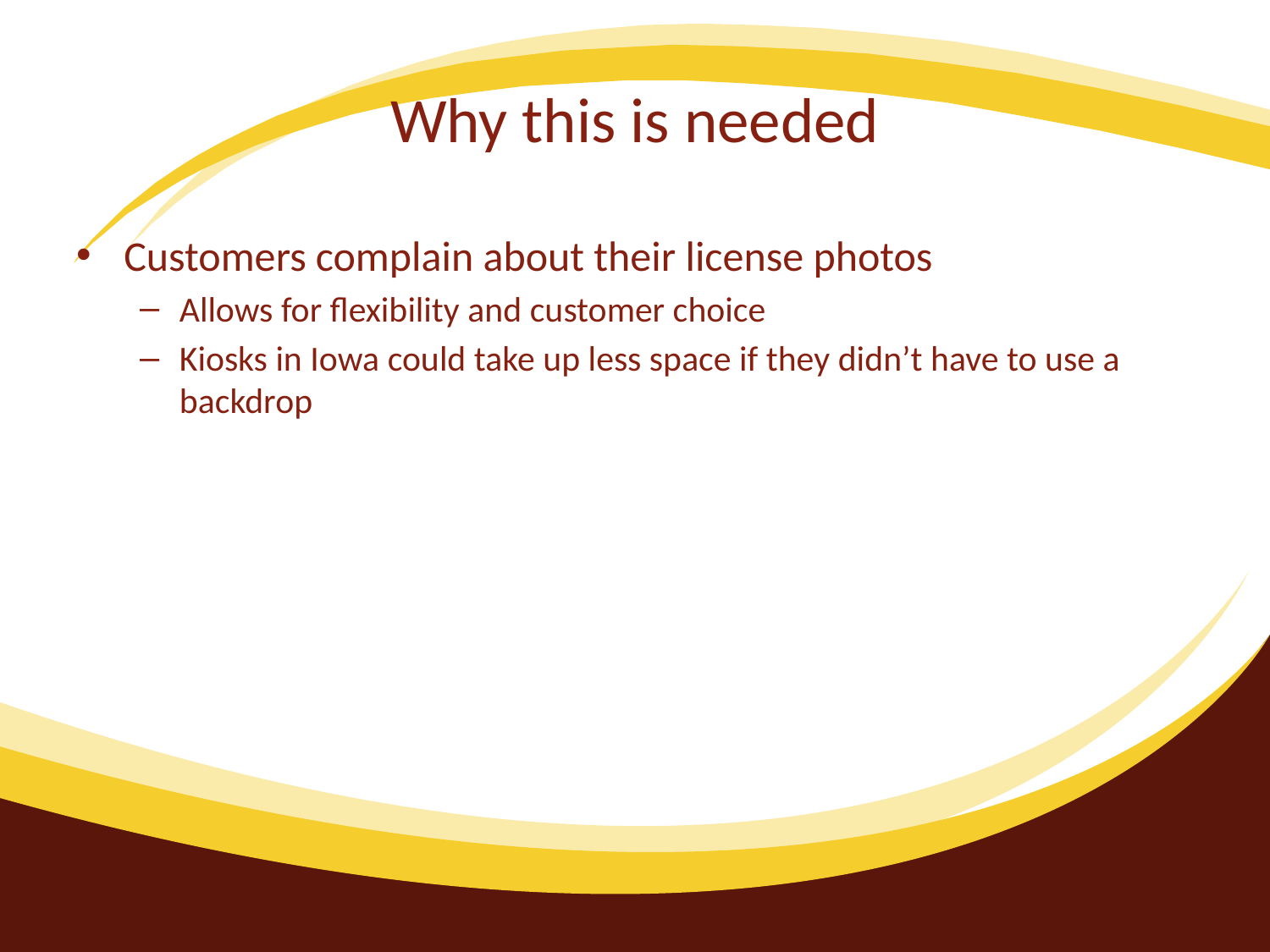

# Why this is needed
Customers complain about their license photos
Allows for flexibility and customer choice
Kiosks in Iowa could take up less space if they didn’t have to use a backdrop